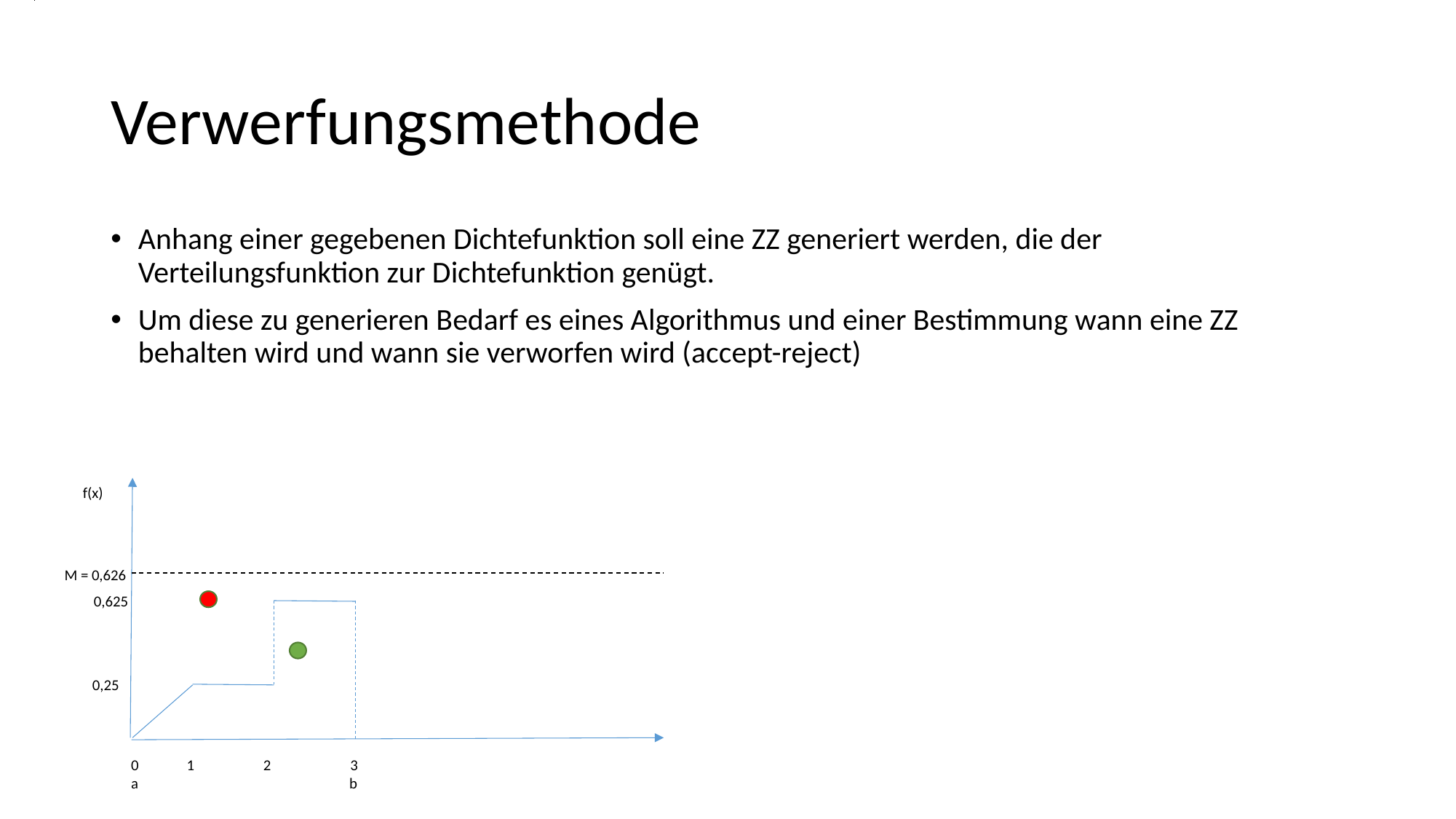

# Verwerfungsmethode
Anhang einer gegebenen Dichtefunktion soll eine ZZ generiert werden, die der Verteilungsfunktion zur Dichtefunktion genügt.
Um diese zu generieren Bedarf es eines Algorithmus und einer Bestimmung wann eine ZZ behalten wird und wann sie verworfen wird (accept-reject)
f(x)
M = 0,626
0,625

0,25
0              1                    2                       3
a		b